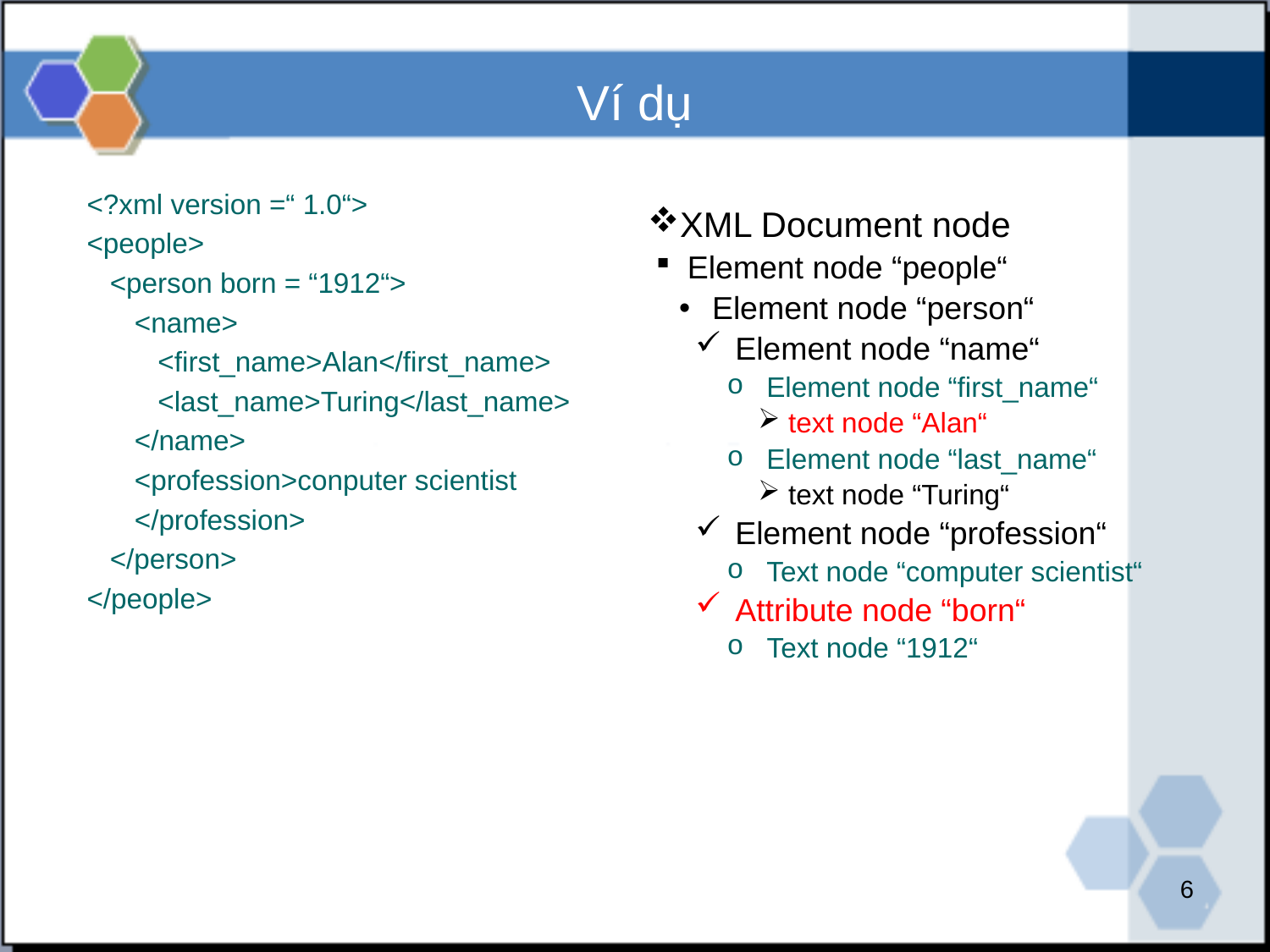

# Ví dụ
<?xml version =“ 1.0“>
<people>
<person born = “1912“>
<name>
<first_name>Alan</first_name>
<last_name>Turing</last_name>
</name>
<profession>conputer scientist
</profession>
</person>
</people>

XML Document node
Element node “people“
Element node “person“
Element node “name“
Element node “first_name“
 text node “Alan“
Element node “last_name“
 text node “Turing“
Element node “profession“
Text node “computer scientist“
Attribute node “born“
Text node “1912“
6